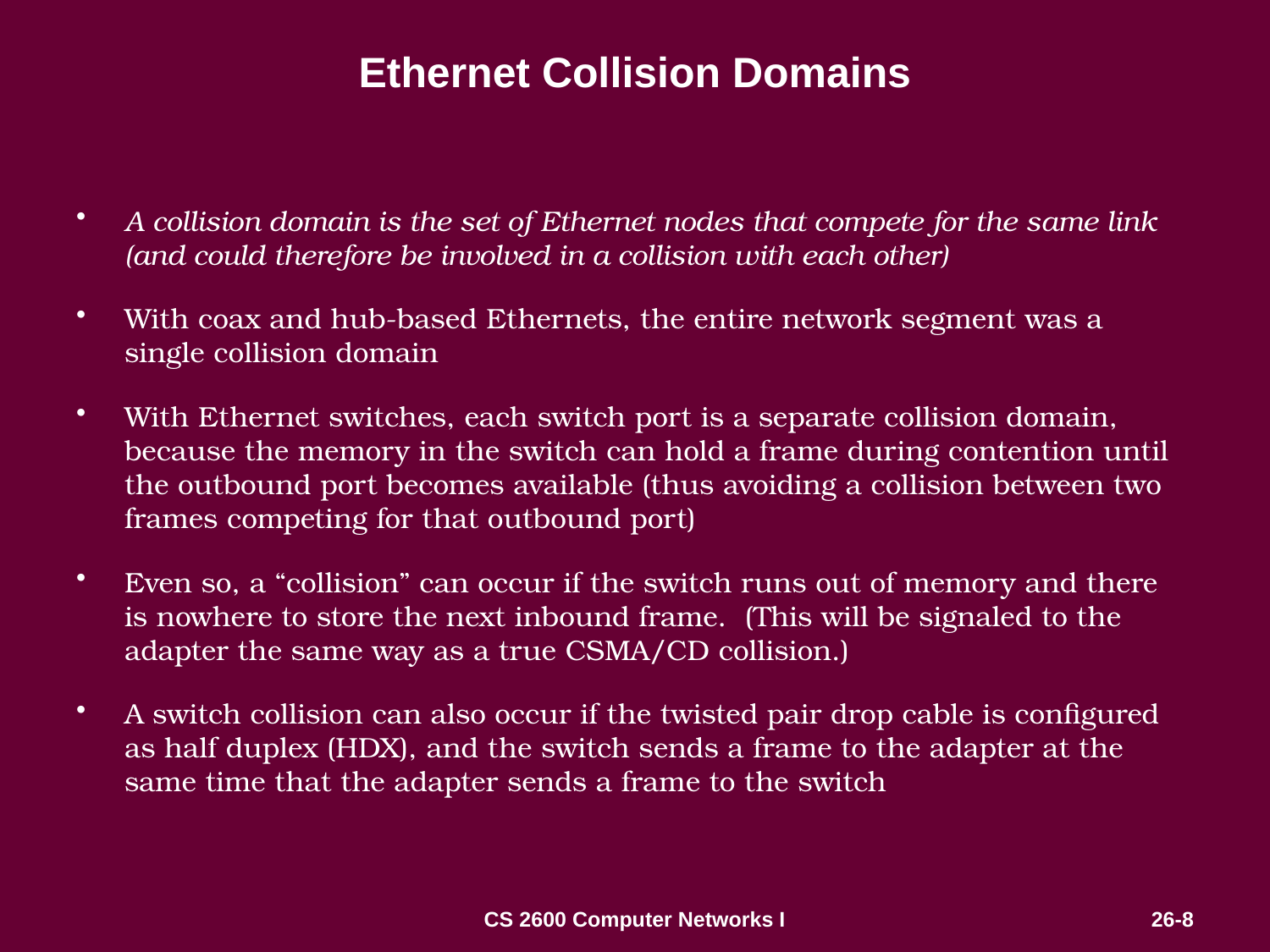

Ethernet Collision Domains

A collision domain is the set of Ethernet nodes that compete for the same link (and could therefore be involved in a collision with each other)

With coax and hub-based Ethernets, the entire network segment was a single collision domain

With Ethernet switches, each switch port is a separate collision domain, because the memory in the switch can hold a frame during contention until the outbound port becomes available (thus avoiding a collision between two frames competing for that outbound port)

Even so, a “collision” can occur if the switch runs out of memory and there is nowhere to store the next inbound frame.  (This will be signaled to the adapter the same way as a true CSMA/CD collision.)

A switch collision can also occur if the twisted pair drop cable is configured as half duplex (HDX), and the switch sends a frame to the adapter at the same time that the adapter sends a frame to the switch
CS 2600 Computer Networks I
26-8